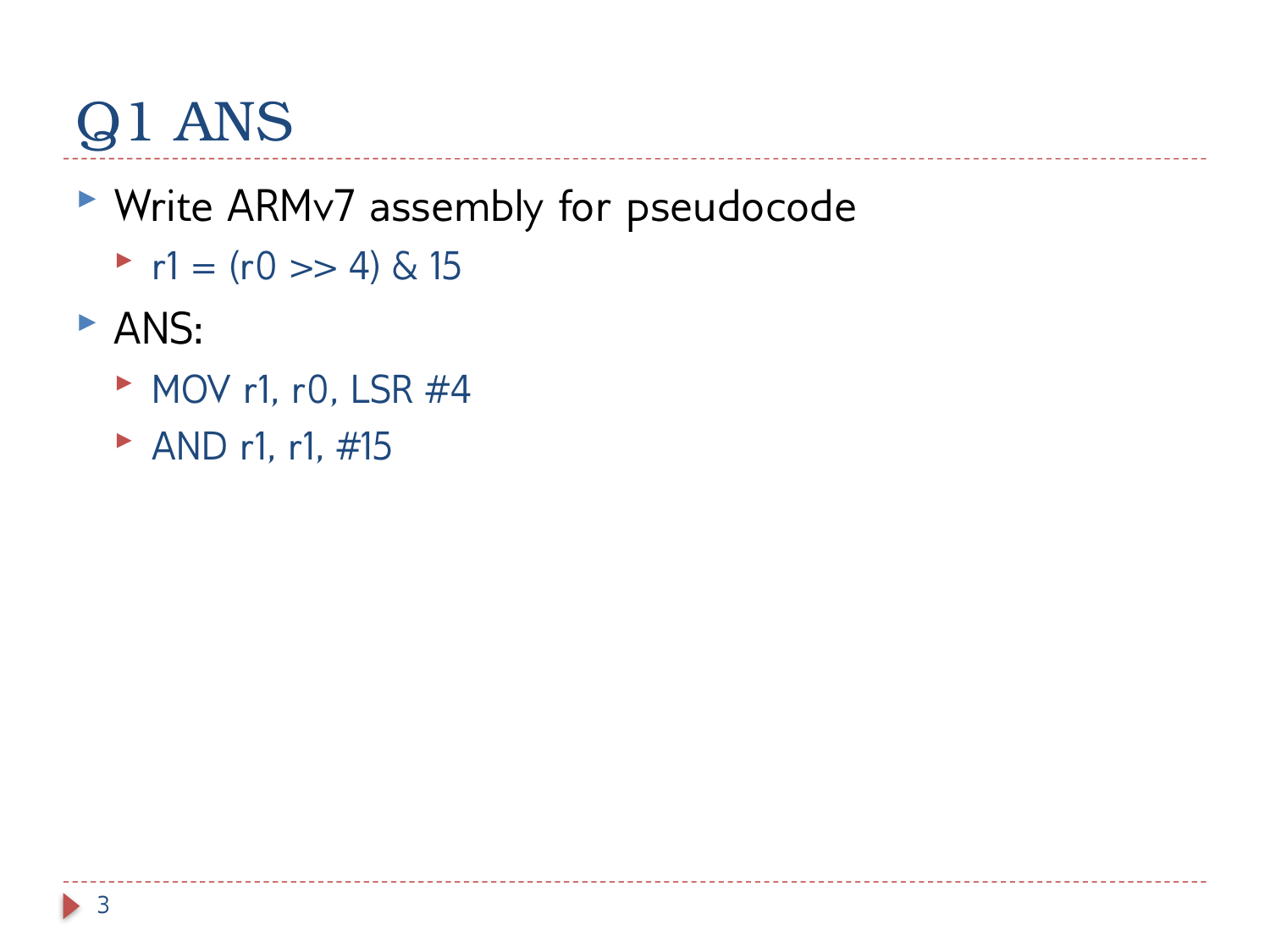

# Q1 ANS
Write ARMv7 assembly for pseudocode
r1 = (r0 >> 4) & 15
ANS:
MOV r1, r0, LSR #4
AND r1, r1, #15
3